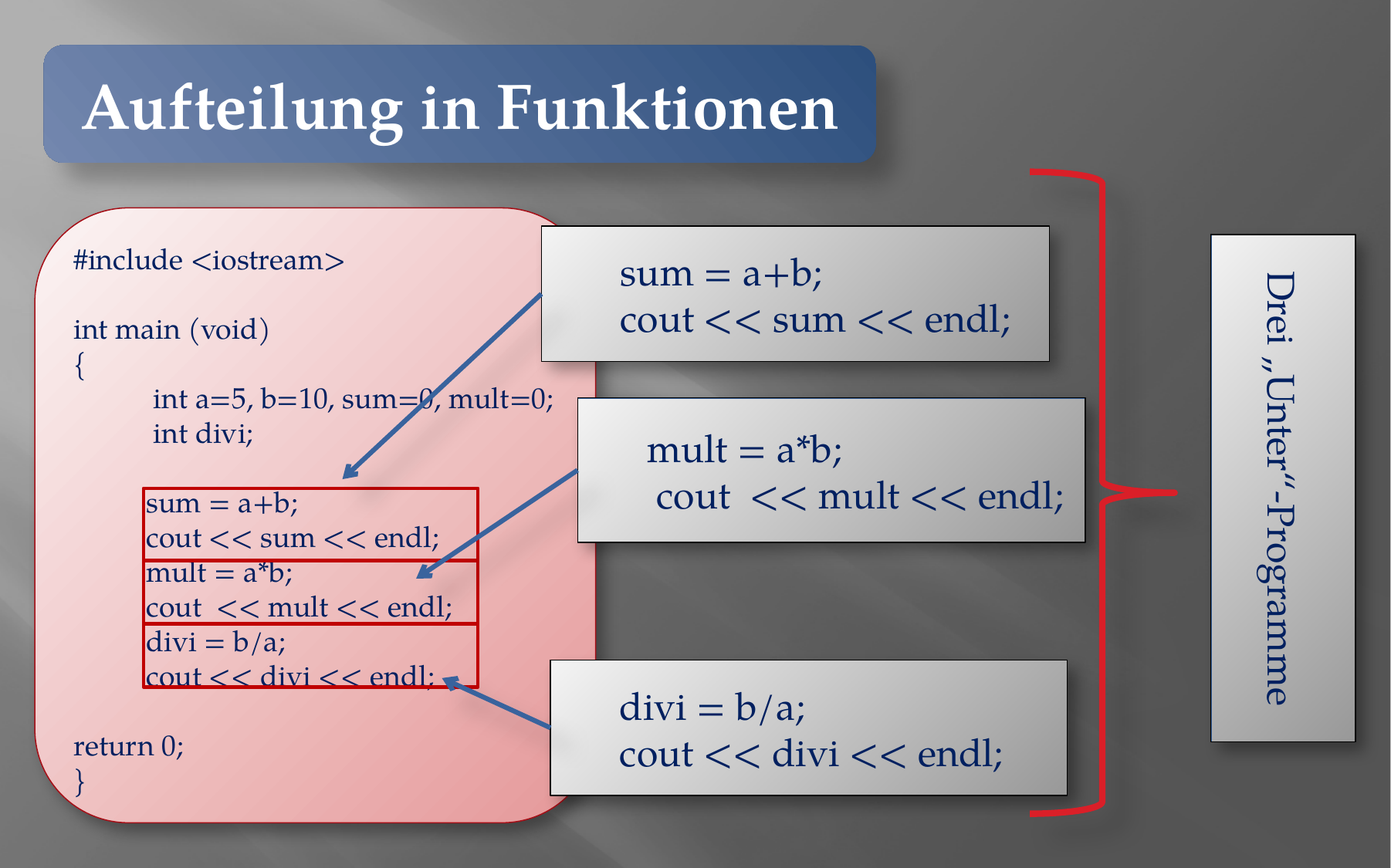

Aufteilung in Funktionen

#include <iostream>

int main (void)
{
   int a=5, b=10, sum=0, mult=0;
   int divi;

  sum = a+b;
  cout << sum << endl;
  mult = a*b;
  cout  << mult << endl;
  divi = b/a;
  cout << divi << endl;

return 0;
}
 sum = a+b;
 cout << sum << endl;
mult = a*b;
 cout  << mult << endl;
Drei „Unter“-Programme

divi = b/a;
cout << divi << endl;